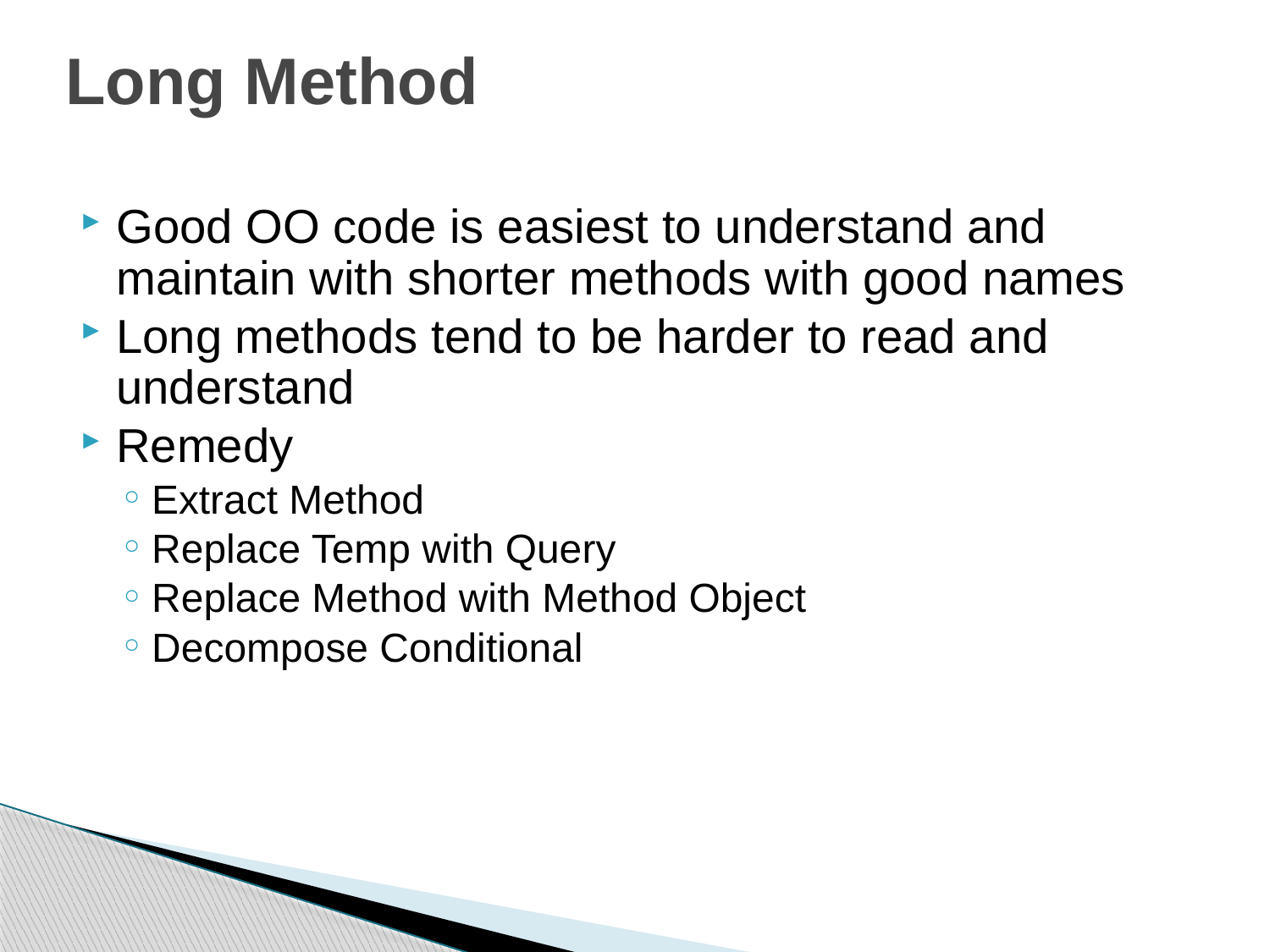

# Long Method
Good OO code is easiest to understand and maintain with shorter methods with good names
Long methods tend to be harder to read and understand
Remedy
Extract Method
Replace Temp with Query
Replace Method with Method Object
Decompose Conditional